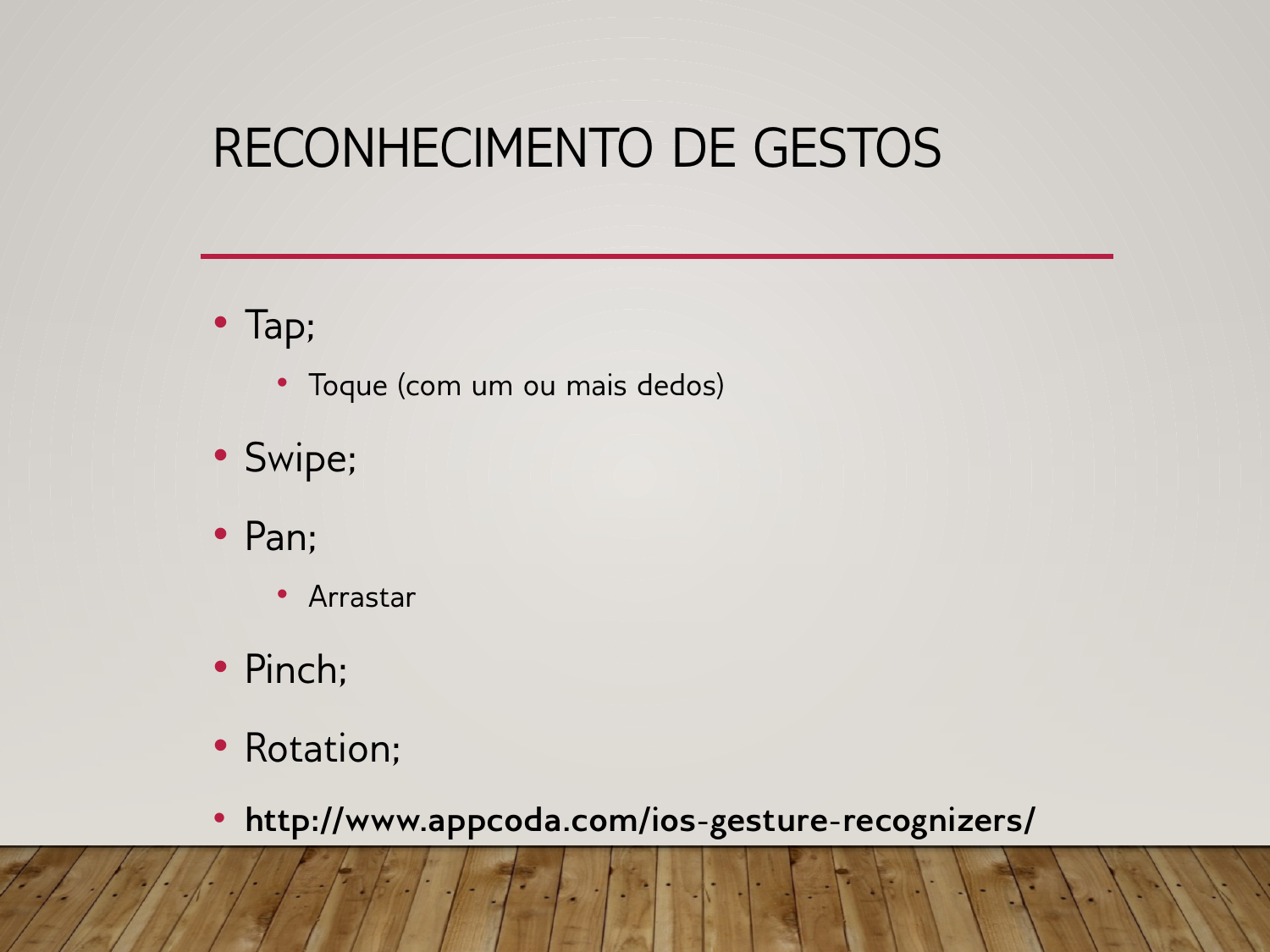

# Reconhecimento de Gestos
Tap;
Toque (com um ou mais dedos)
Swipe;
Pan;
Arrastar
Pinch;
Rotation;
http://www.appcoda.com/ios-gesture-recognizers/